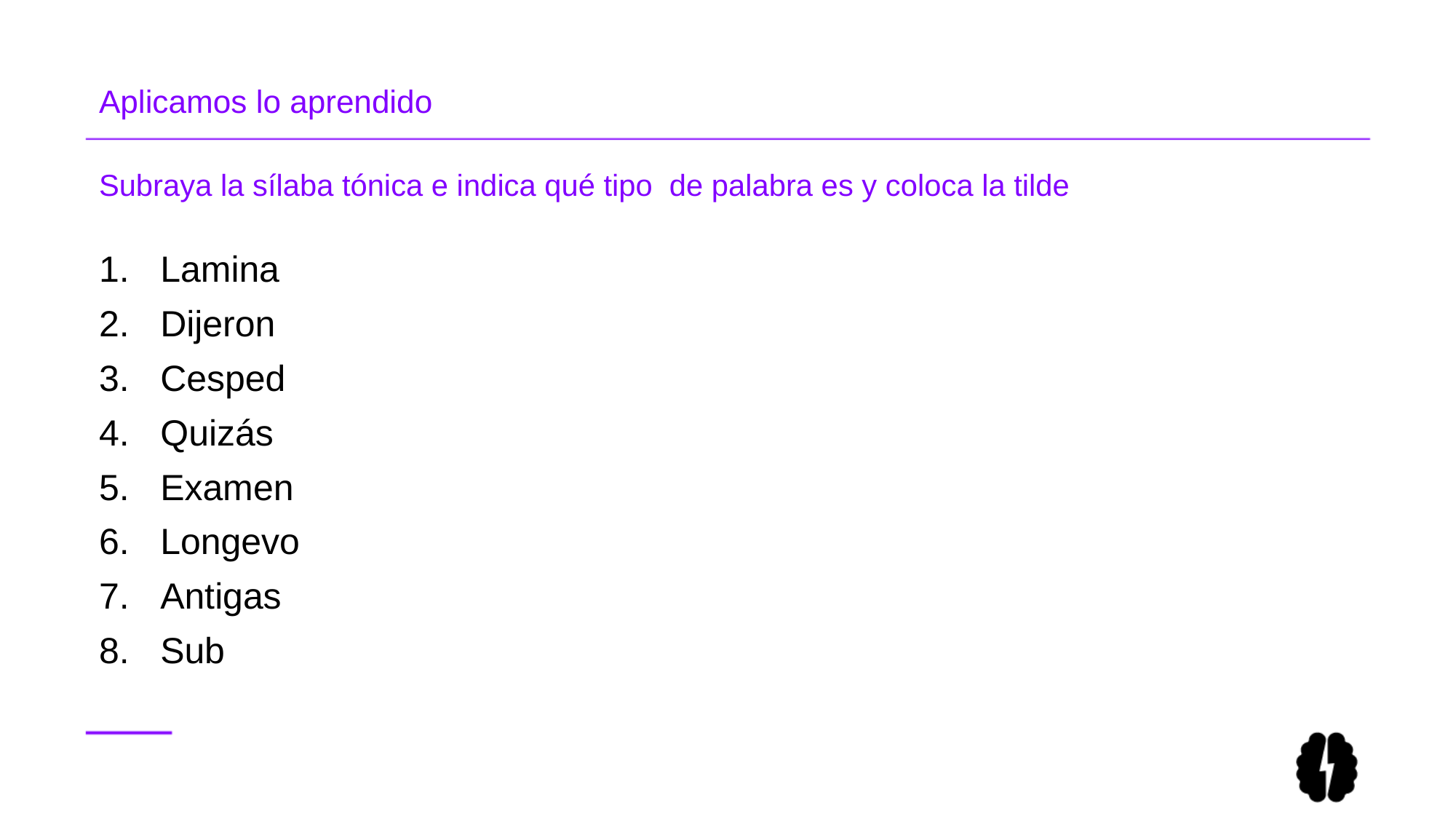

# Aplicamos lo aprendido
Subraya la sílaba tónica e indica qué tipo  de palabra es y coloca la tilde
Lamina
Dijeron
Cesped
Quizás
Examen
Longevo
Antigas
Sub